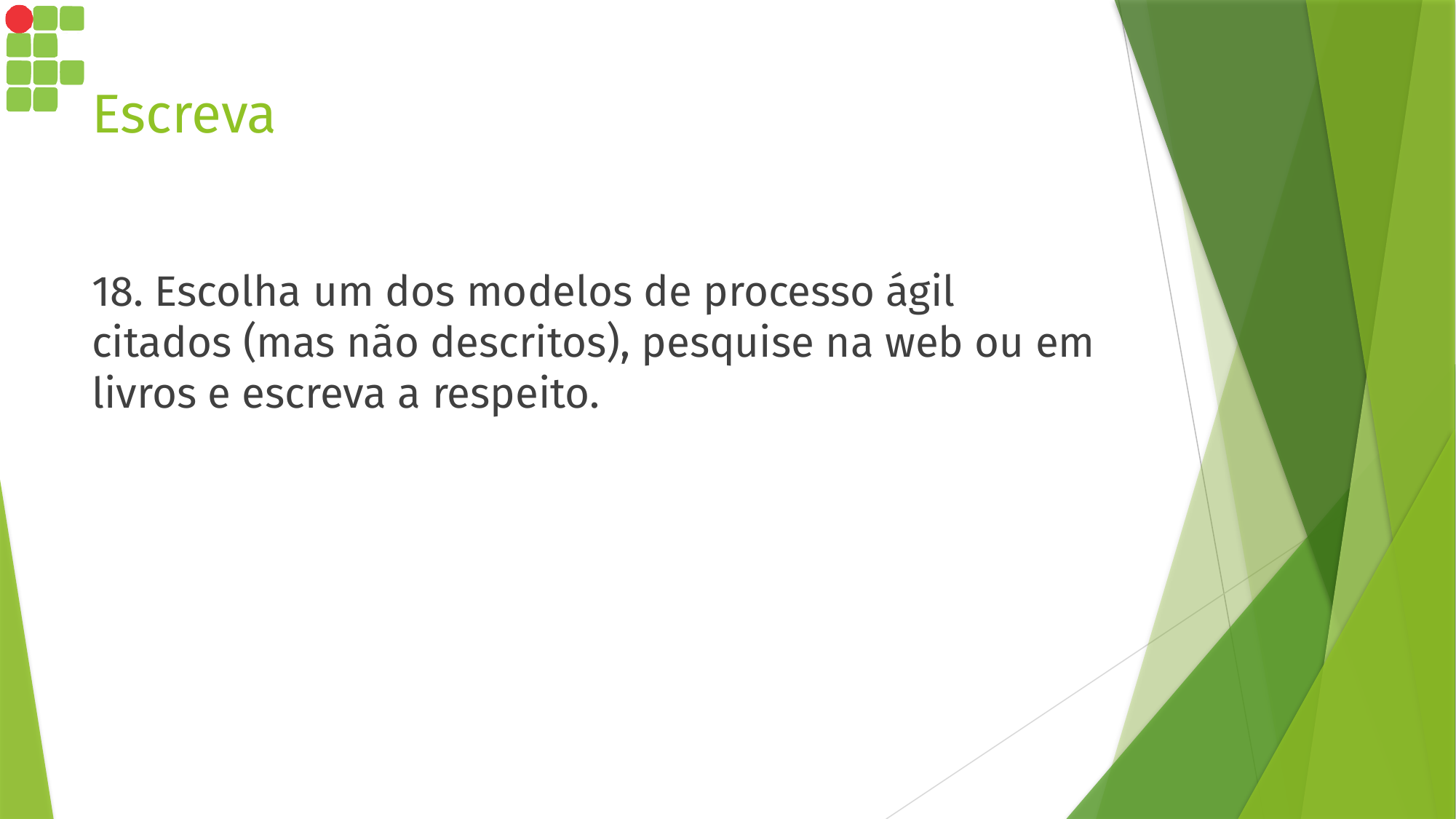

# Escreva
18. Escolha um dos modelos de processo ágil citados (mas não descritos), pesquise na web ou em livros e escreva a respeito.